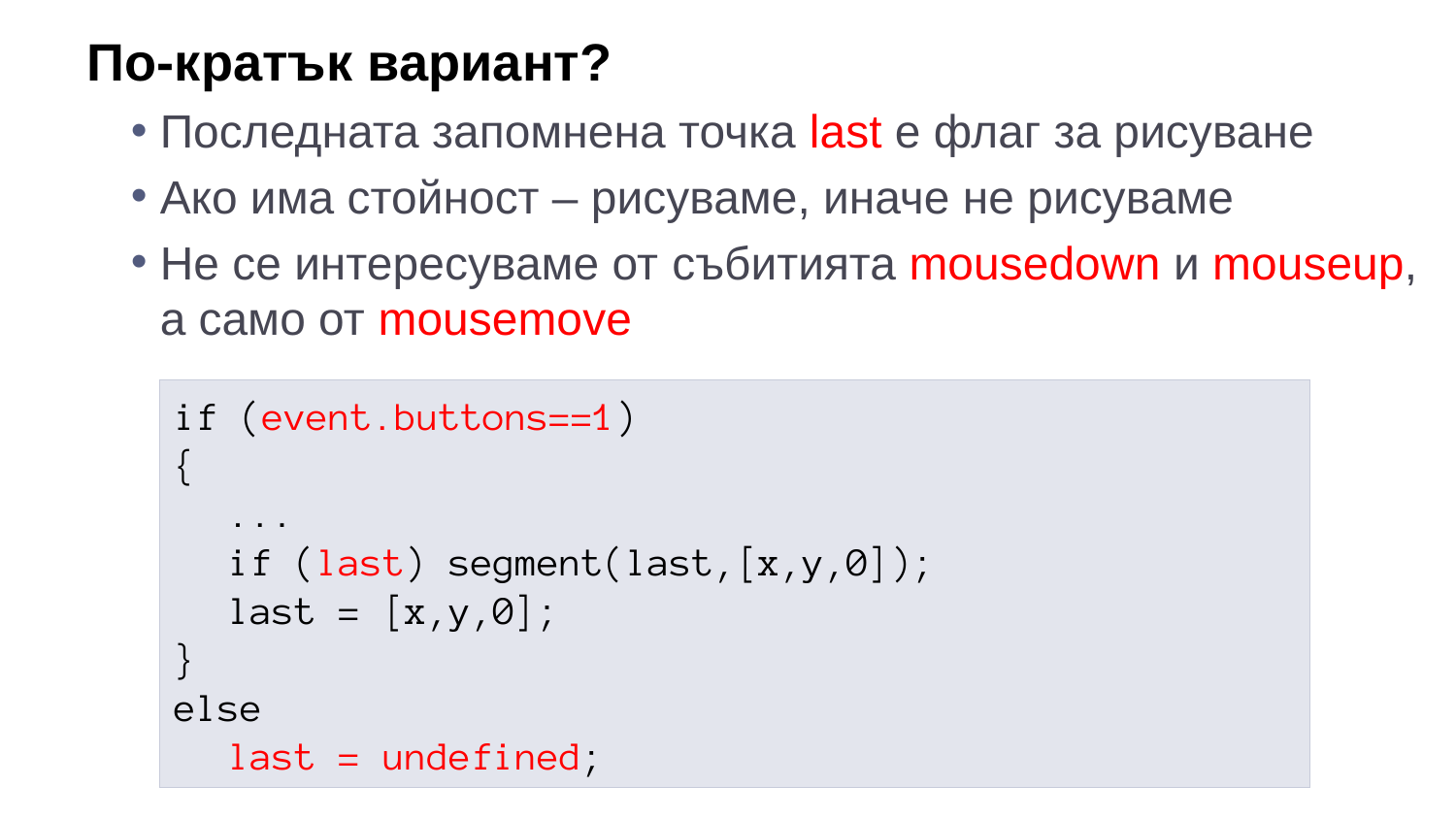

По-кратък вариант?
Последната запомнена точка last е флаг за рисуване
Ако има стойност – рисуваме, иначе не рисуваме
Не се интересуваме от събитията mousedown и mouseup, а само от mousemove

if (event.buttons==1)
{
	...
	if (last) segment(last,[x,y,0]);
	last = [x,y,0];
}
else
	last = undefined;